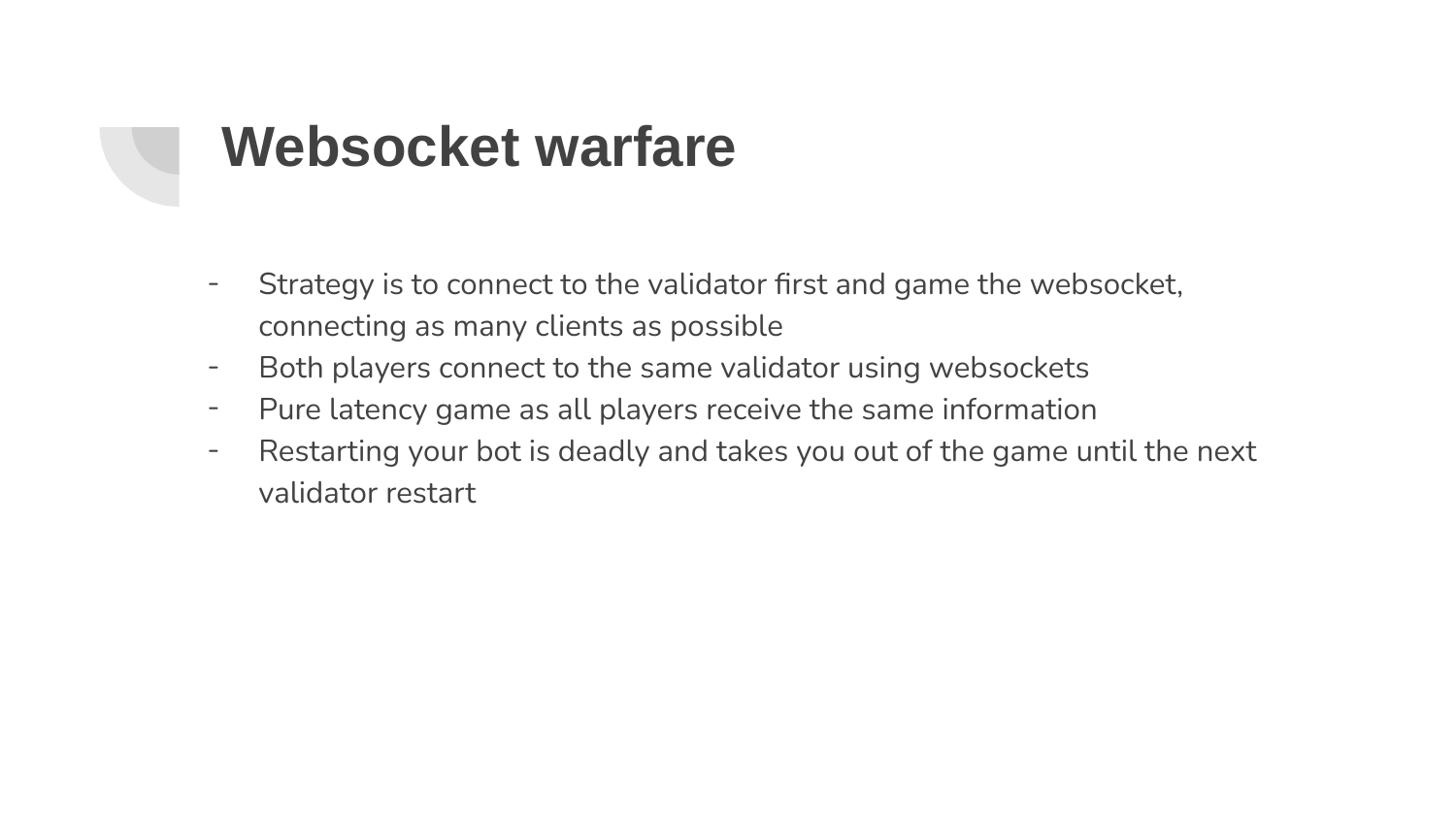

# Websocket warfare
Strategy is to connect to the validator first and game the websocket, connecting as many clients as possible
Both players connect to the same validator using websockets
Pure latency game as all players receive the same information
Restarting your bot is deadly and takes you out of the game until the next validator restart